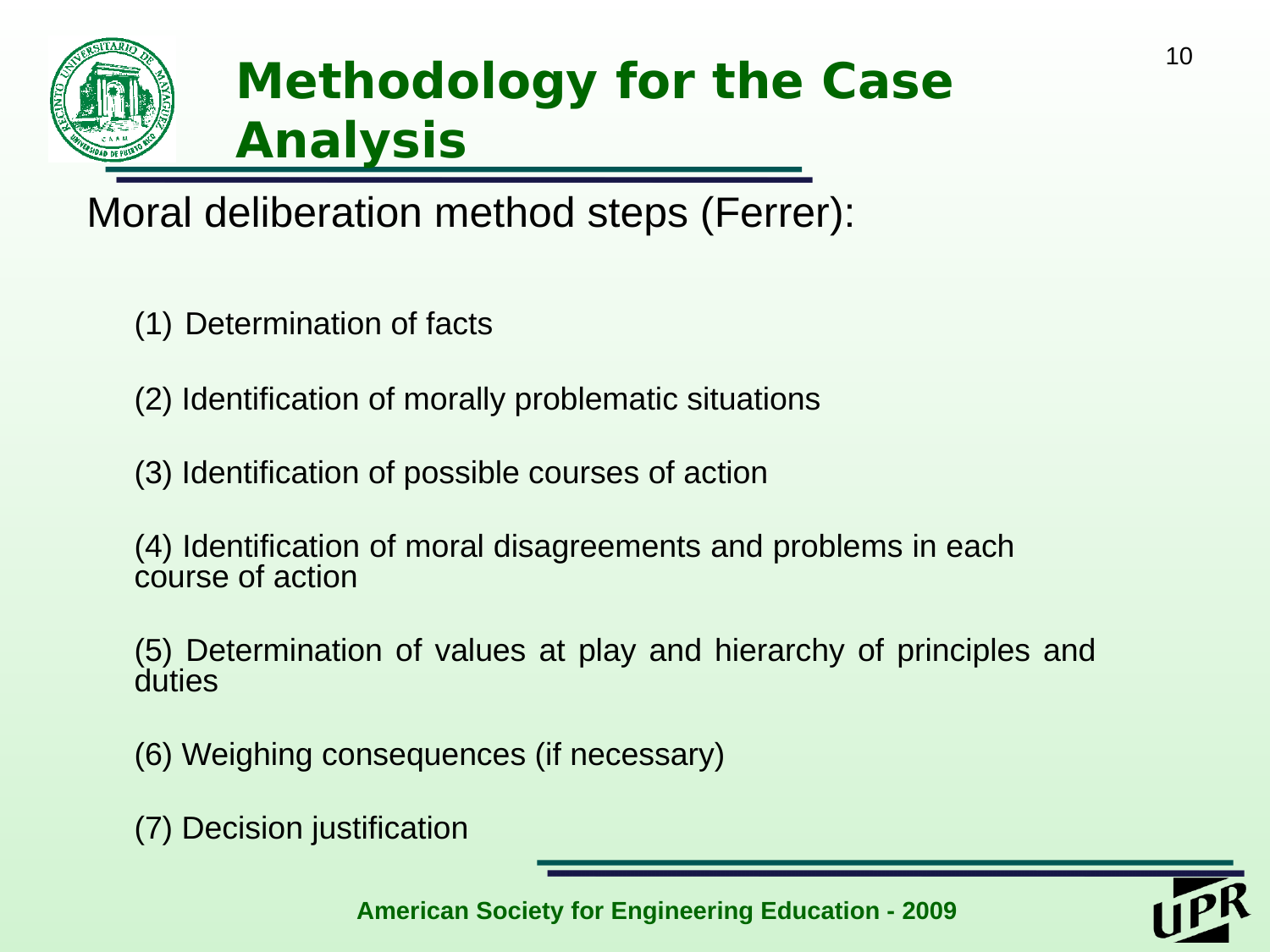

Methodology for the Case Analysis
10
Moral deliberation method steps (Ferrer):

	(1) Determination of facts

	(2) Identification of morally problematic situations

	(3) Identification of possible courses of action

	(4) Identification of moral disagreements and problems in each           course of action

	(5) Determination of values at play and hierarchy of principles and  duties

	(6) Weighing consequences (if necessary)

	(7) Decision justification

American Society for Engineering Education - 2009